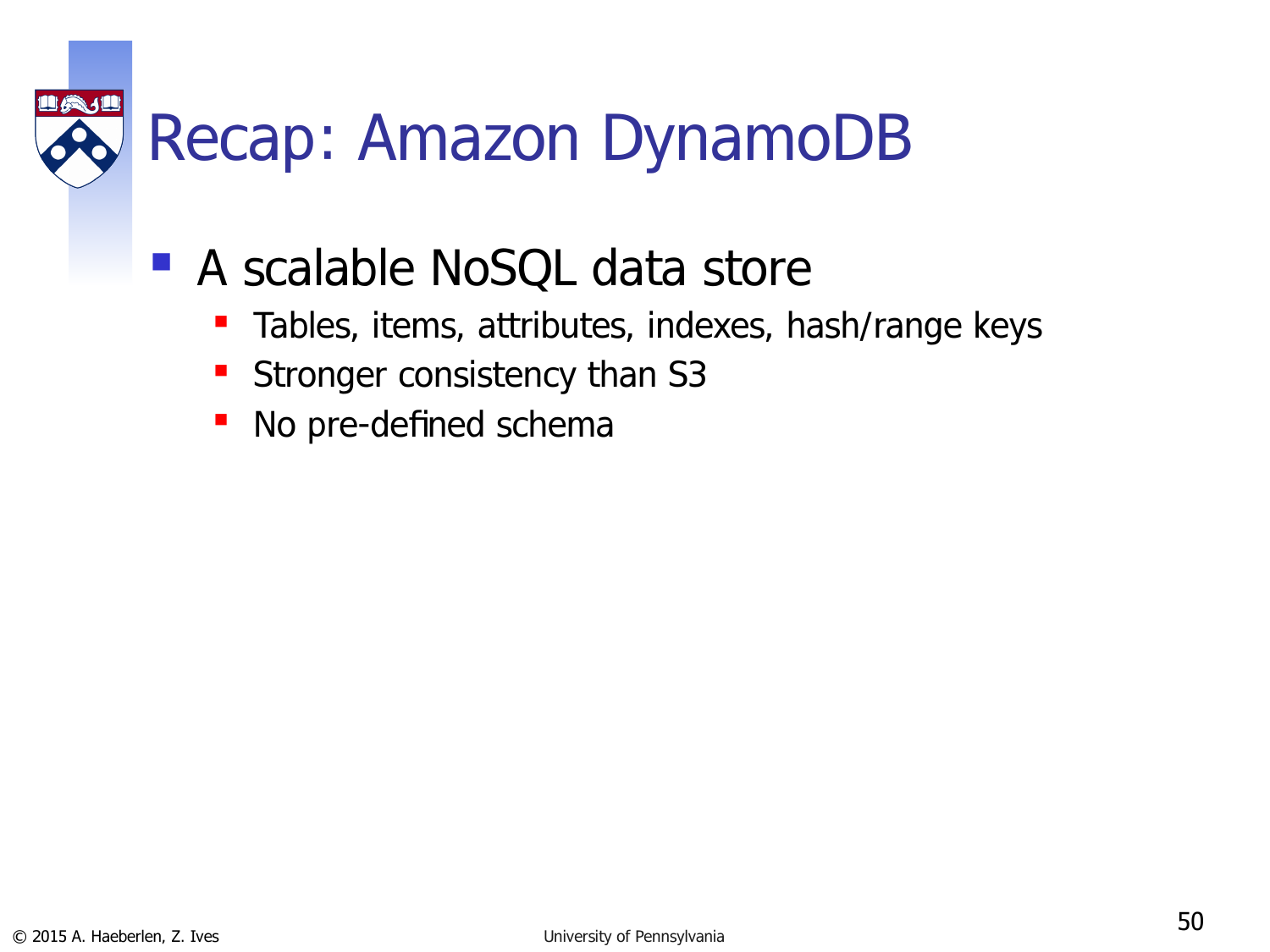

# Recap: Amazon DynamoDB
A scalable NoSQL data store
Tables, items, attributes, indexes, hash/range keys
Stronger consistency than S3
No pre-defined schema

50
University of Pennsylvania